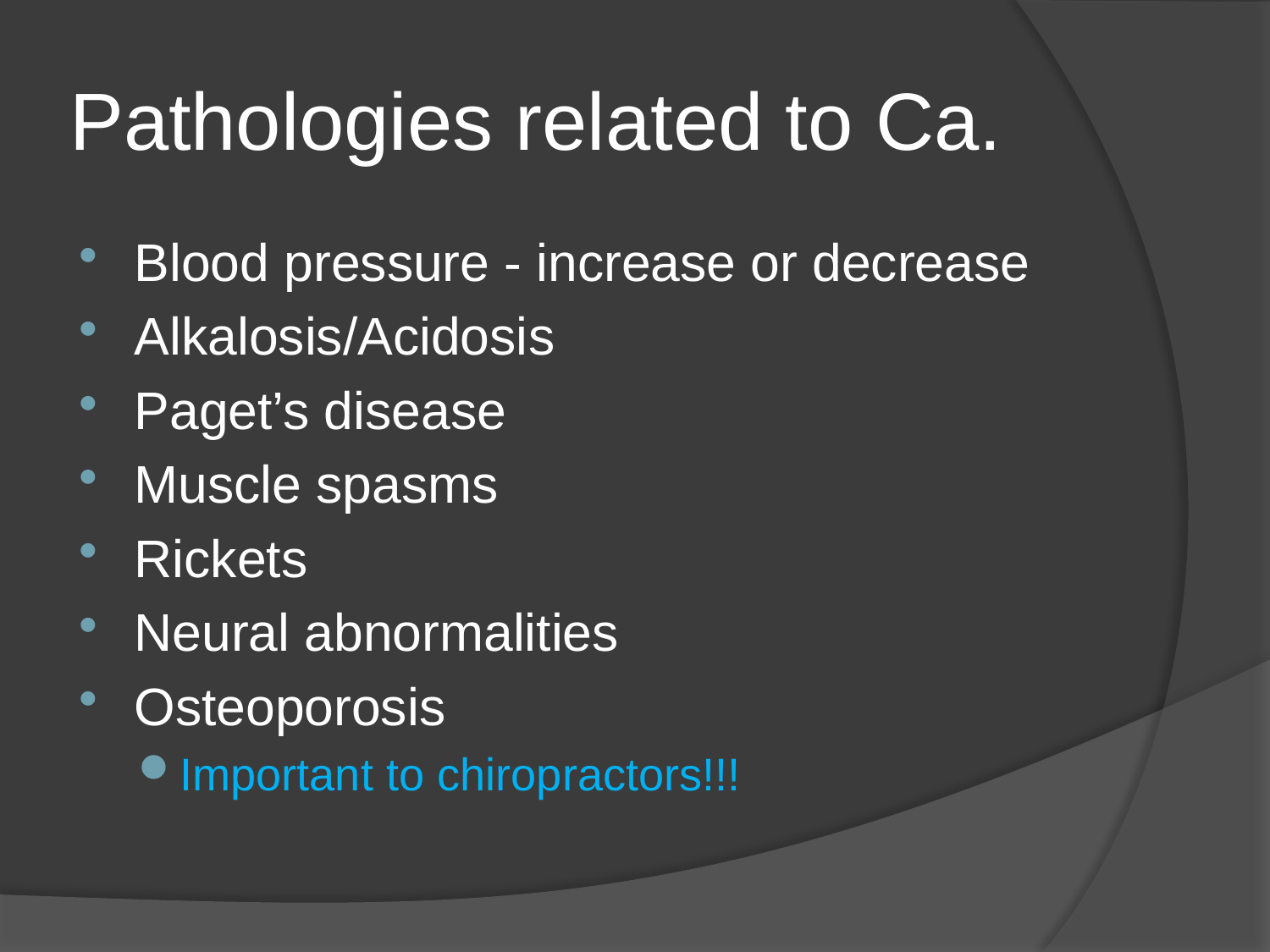

# Pathologies related to Ca.
Blood pressure - increase or decrease
Alkalosis/Acidosis
Paget’s disease
Muscle spasms
Rickets
Neural abnormalities
Osteoporosis
Important to chiropractors!!!